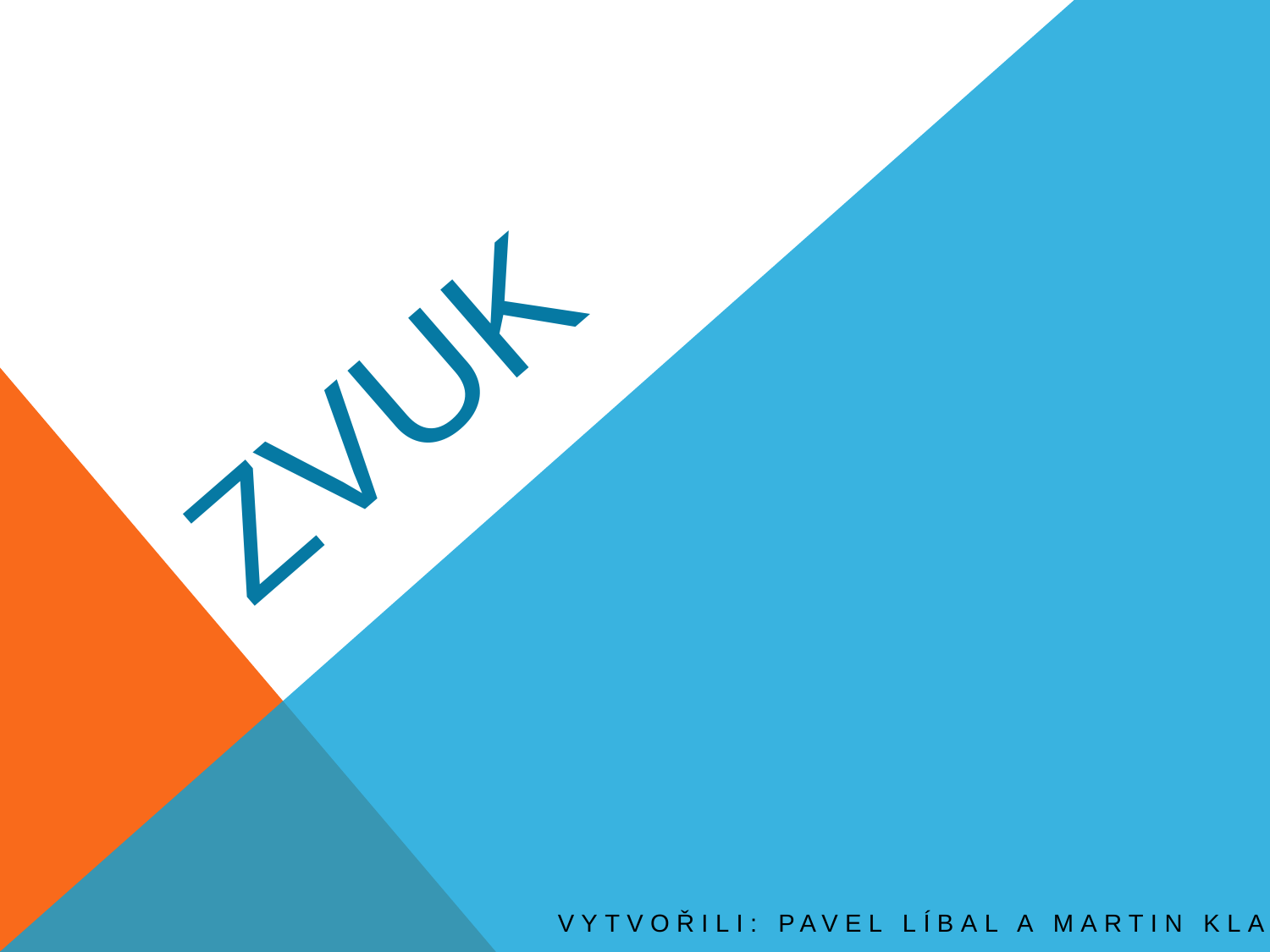

# ZVUK
Vytvořili: Pavel Líbal a Martin Klaus